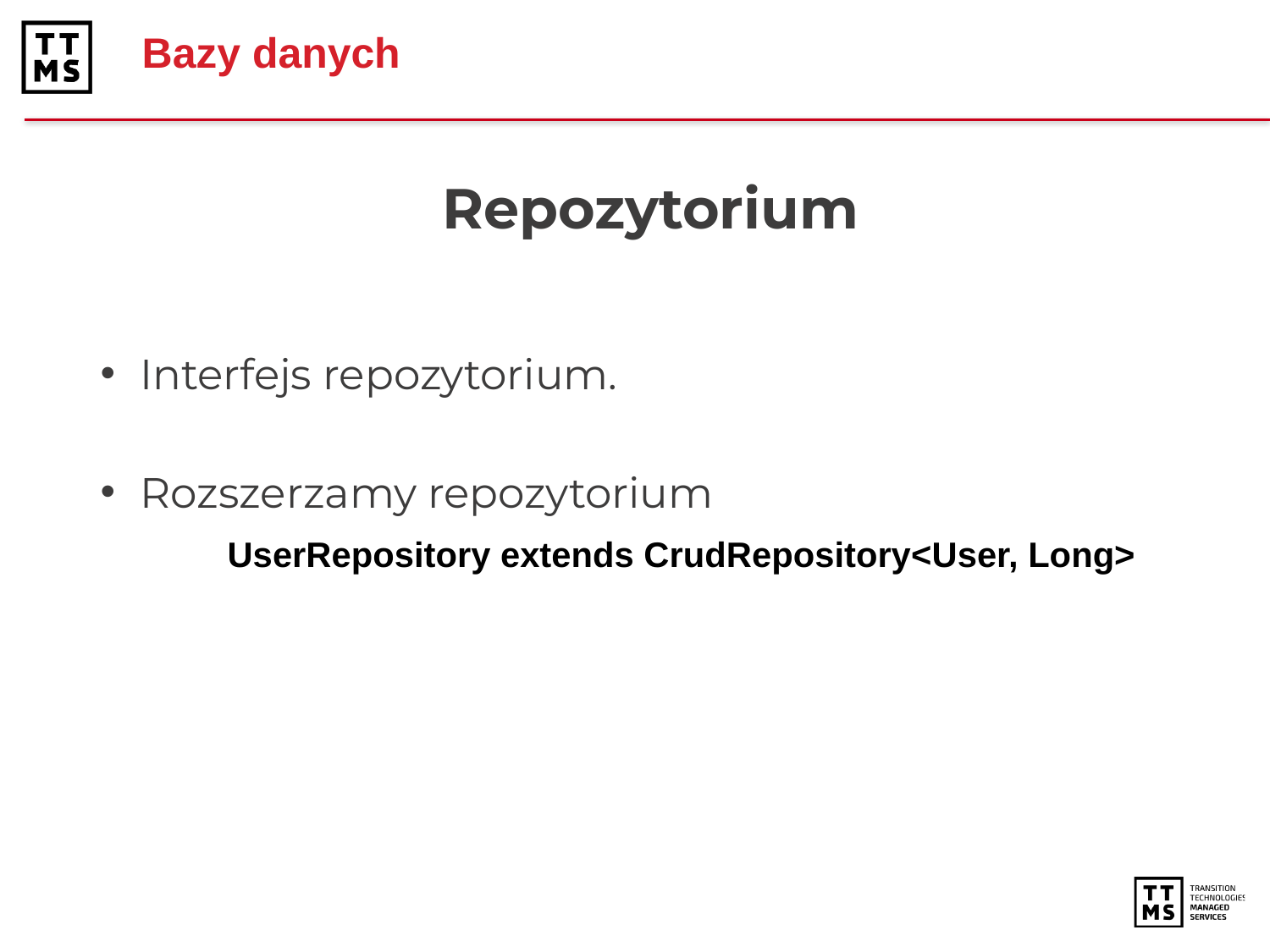

# Bazy danych
Repozytorium

Interfejs repozytorium.

Rozszerzamy repozytorium
	UserRepository extends CrudRepository<User, Long>